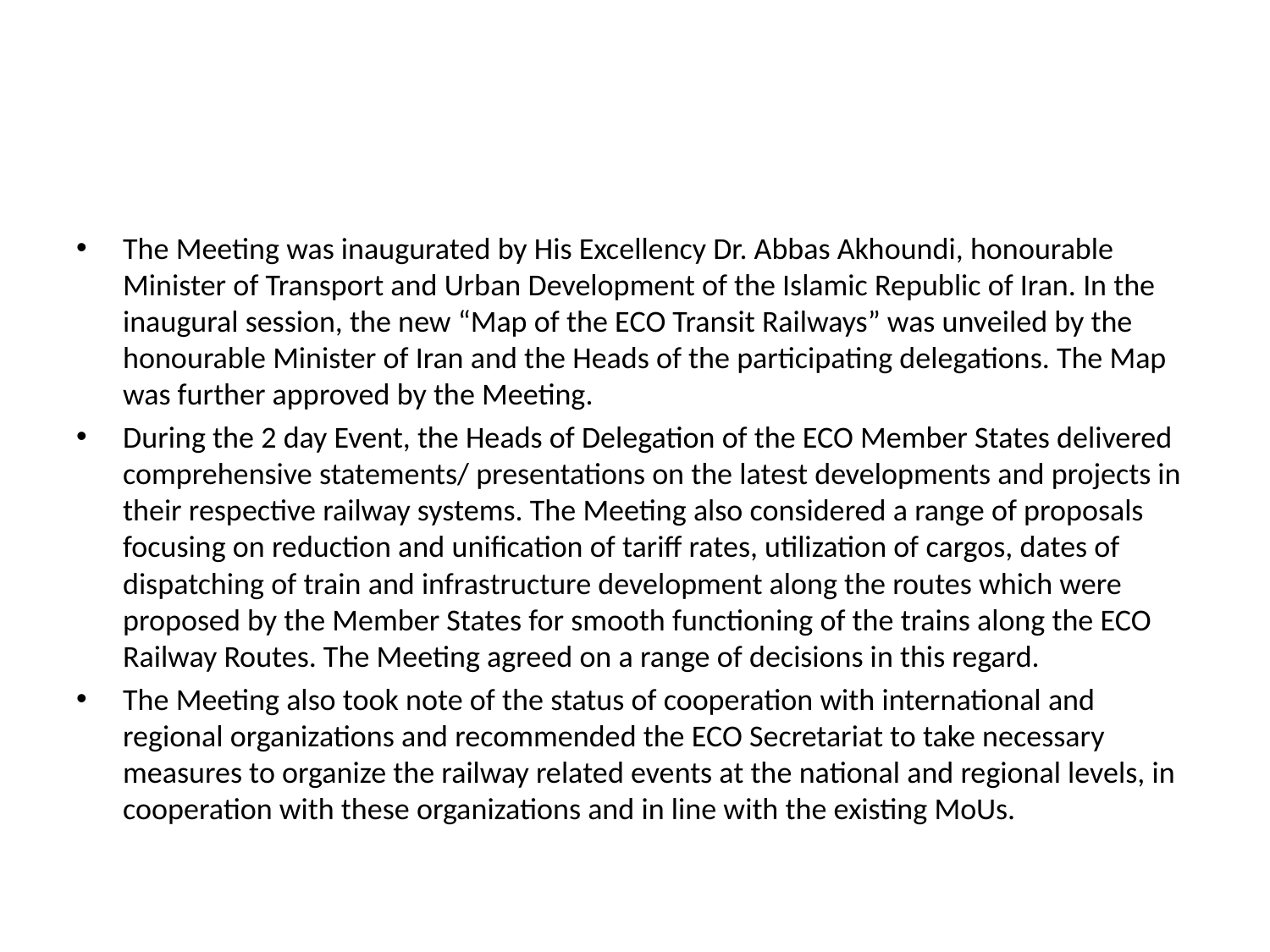

#
The Meeting was inaugurated by His Excellency Dr. Abbas Akhoundi, honourable Minister of Transport and Urban Development of the Islamic Republic of Iran. In the inaugural session, the new “Map of the ECO Transit Railways” was unveiled by the honourable Minister of Iran and the Heads of the participating delegations. The Map was further approved by the Meeting.
During the 2 day Event, the Heads of Delegation of the ECO Member States delivered comprehensive statements/ presentations on the latest developments and projects in their respective railway systems. The Meeting also considered a range of proposals focusing on reduction and unification of tariff rates, utilization of cargos, dates of dispatching of train and infrastructure development along the routes which were proposed by the Member States for smooth functioning of the trains along the ECO Railway Routes. The Meeting agreed on a range of decisions in this regard.
The Meeting also took note of the status of cooperation with international and regional organizations and recommended the ECO Secretariat to take necessary measures to organize the railway related events at the national and regional levels, in cooperation with these organizations and in line with the existing MoUs.